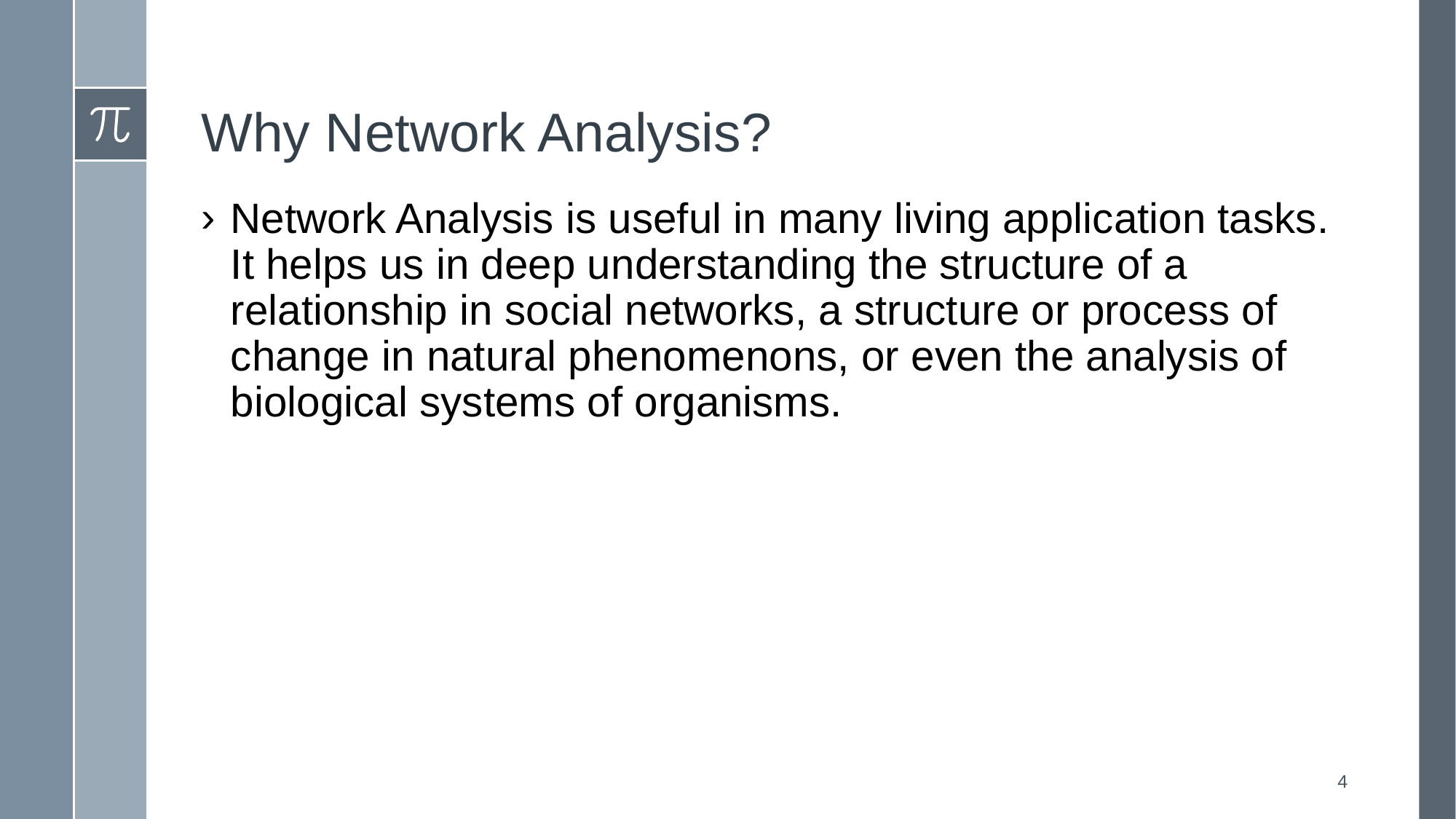

# Why Network Analysis?
Network Analysis is useful in many living application tasks. It helps us in deep understanding the structure of a relationship in social networks, a structure or process of change in natural phenomenons, or even the analysis of biological systems of organisms.
4